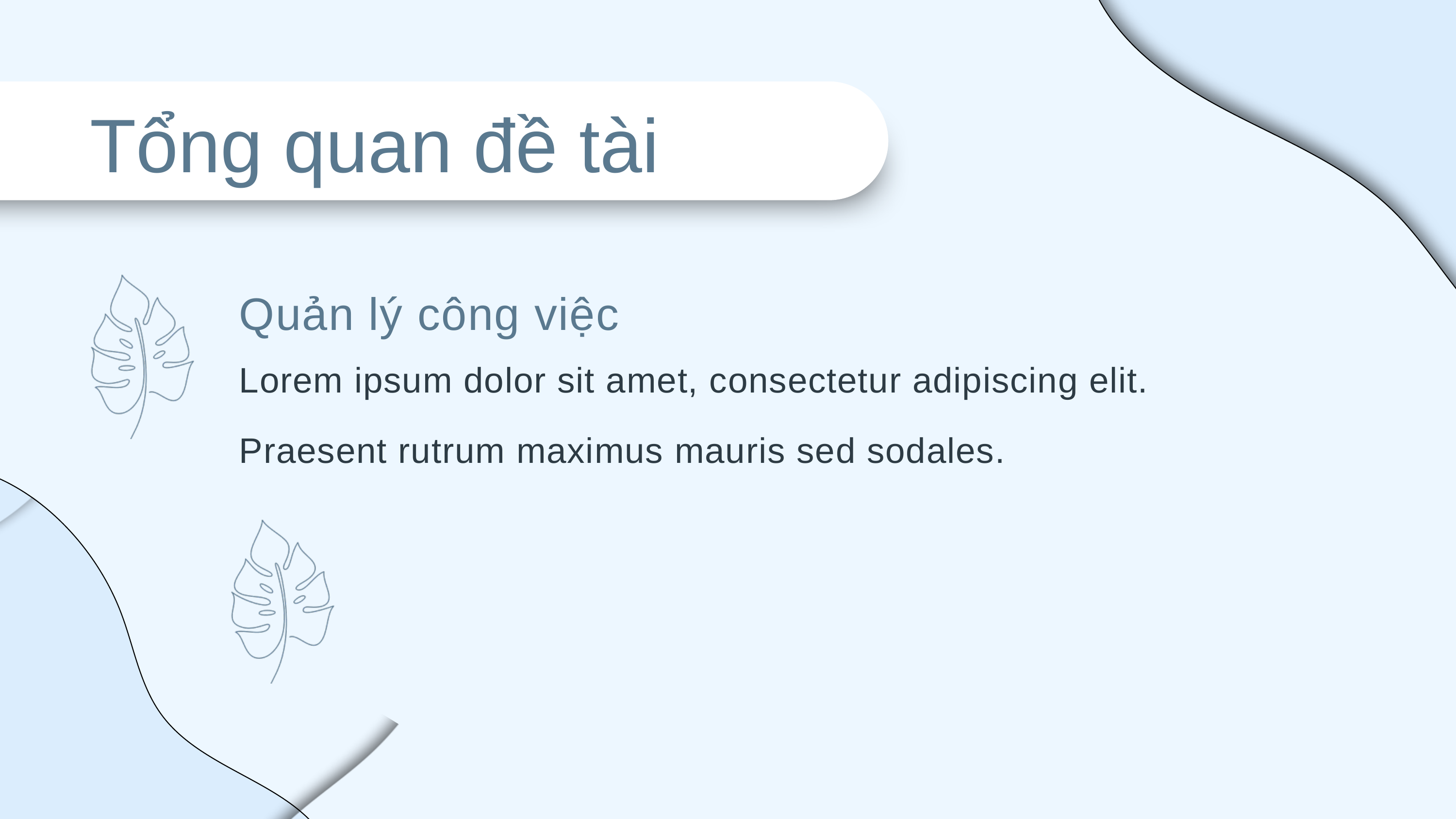

Tổng quan đề tài
Quản lý công việc

Lorem ipsum dolor sit amet, consectetur adipiscing elit. Praesent rutrum maximus mauris sed sodales.